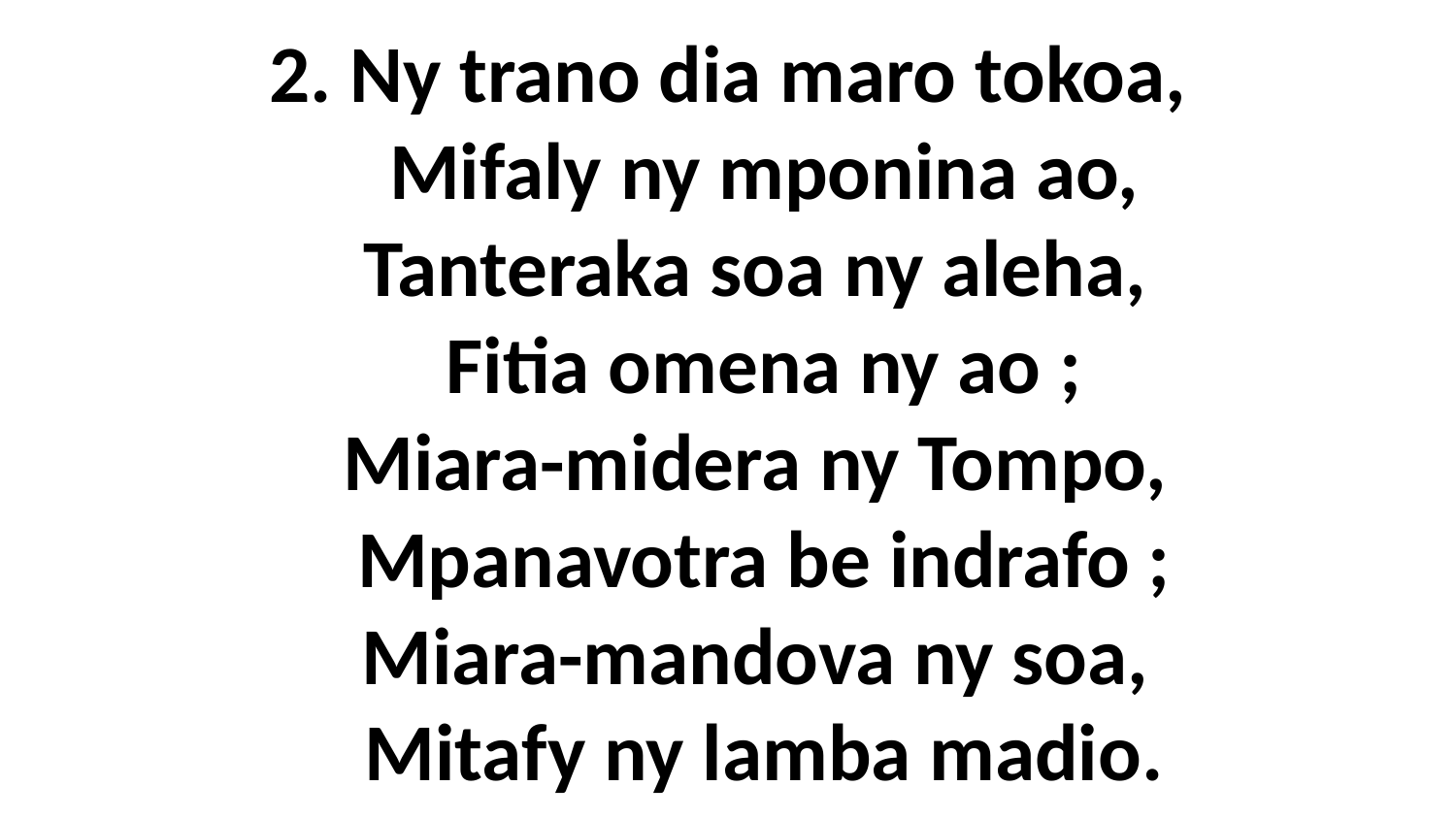

# 2. Ny trano dia maro tokoa, Mifaly ny mponina ao, Tanteraka soa ny aleha, Fitia omena ny ao ; Miara-midera ny Tompo, Mpanavotra be indrafo ; Miara-mandova ny soa, Mitafy ny lamba madio.